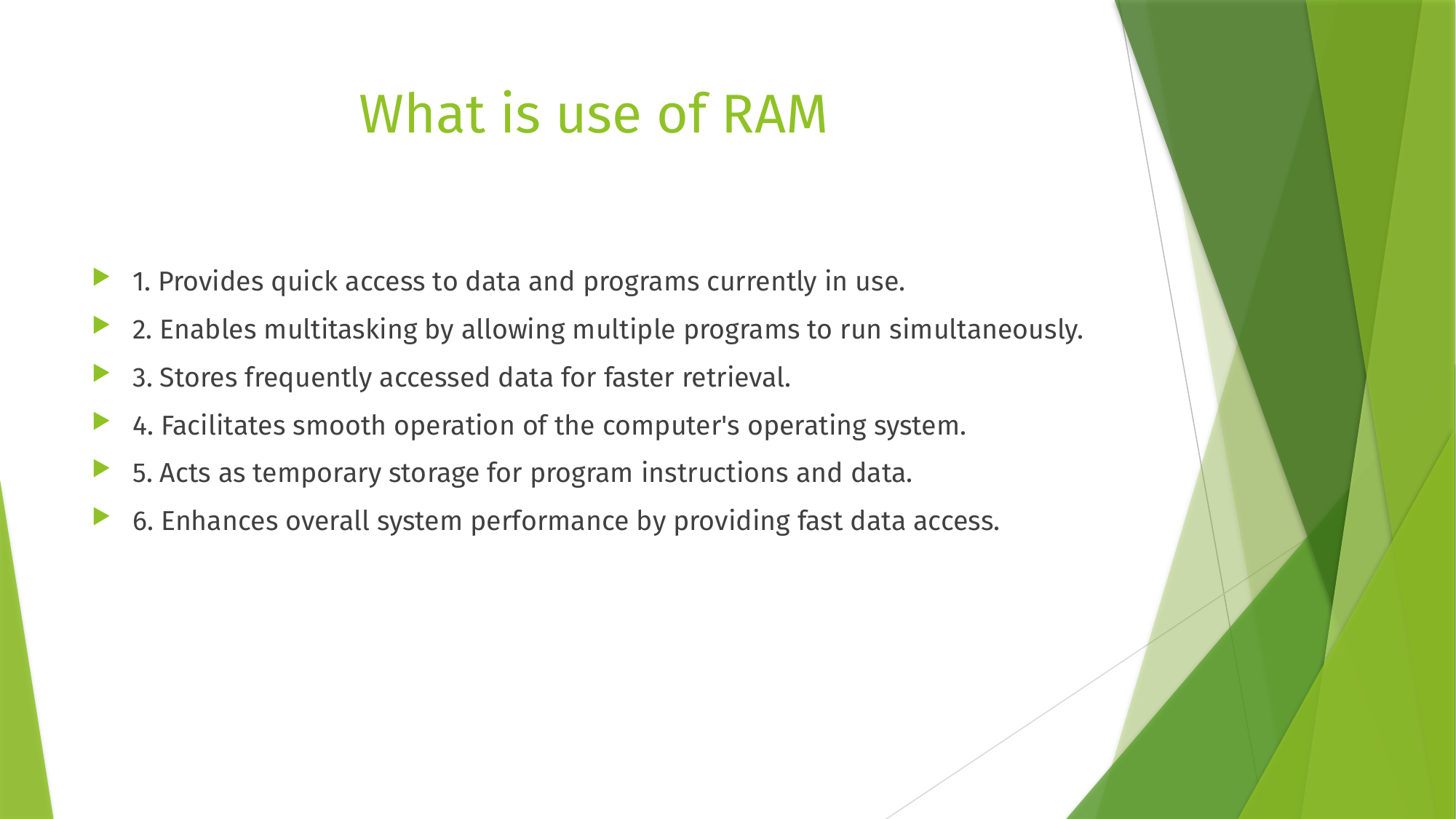

# What is use of RAM
1. Provides quick access to data and programs currently in use.
2. Enables multitasking by allowing multiple programs to run simultaneously.
3. Stores frequently accessed data for faster retrieval.
4. Facilitates smooth operation of the computer's operating system.
5. Acts as temporary storage for program instructions and data.
6. Enhances overall system performance by providing fast data access.